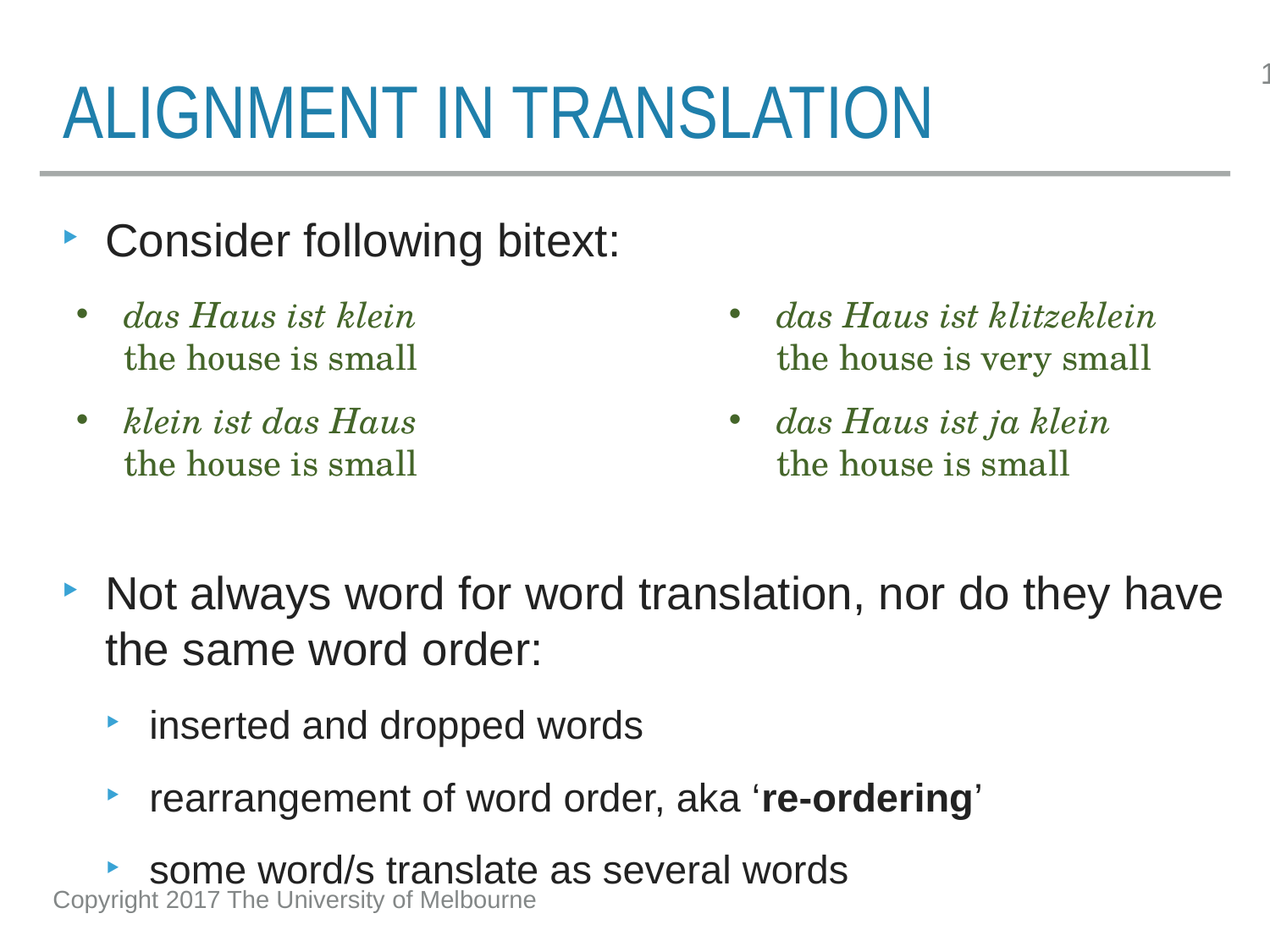

# Alignment in translation
Consider following bitext:

Not always word for word translation, nor do they have the same word order:
inserted and dropped words
rearrangement of word order, aka ‘re-ordering’
some word/s translate as several words
das Haus ist klein
the house is small
klein ist das Haus
the house is small

das Haus ist klitzeklein
the house is very small
das Haus ist ja klein
the house is small